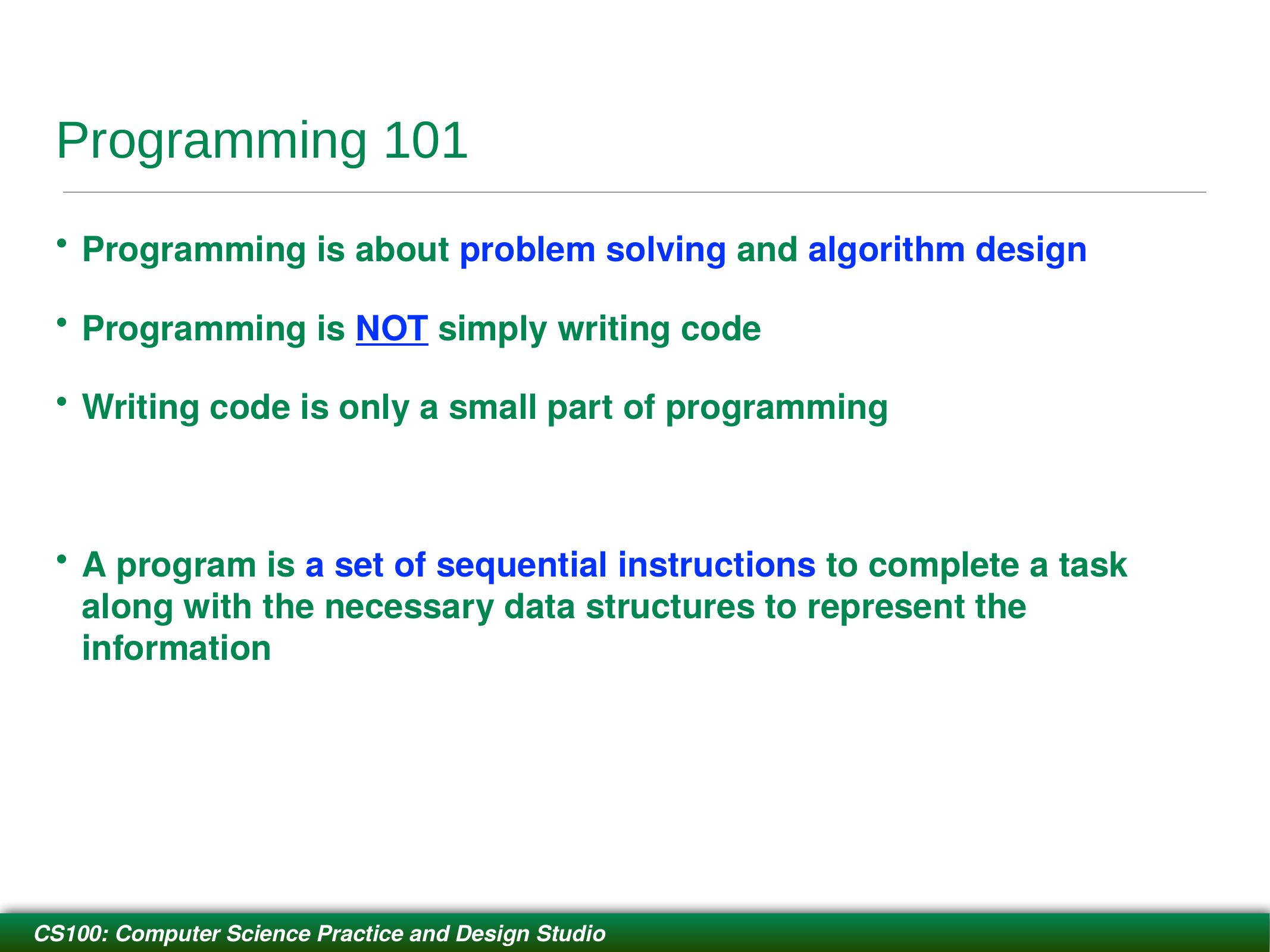

# Programming 101
Programming is about problem solving and algorithm design
Programming is NOT simply writing code
Writing code is only a small part of programming

A program is a set of sequential instructions to complete a task along with the necessary data structures to represent the information
2